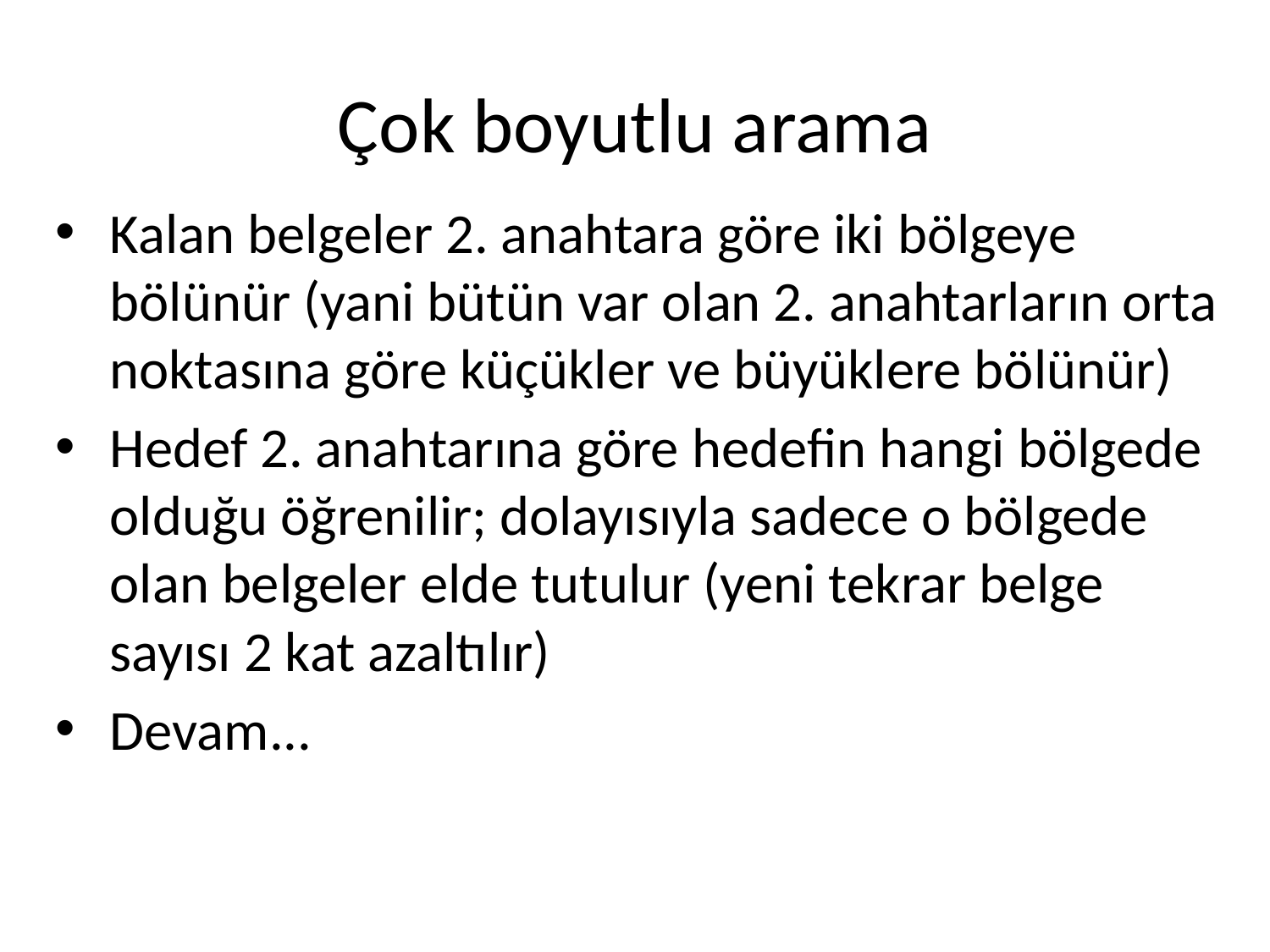

# Çok boyutlu arama
Kalan belgeler 2. anahtara göre iki bölgeye bölünür (yani bütün var olan 2. anahtarların orta noktasına göre küçükler ve büyüklere bölünür)
Hedef 2. anahtarına göre hedefin hangi bölgede olduğu öğrenilir; dolayısıyla sadece o bölgede olan belgeler elde tutulur (yeni tekrar belge sayısı 2 kat azaltılır)
Devam...